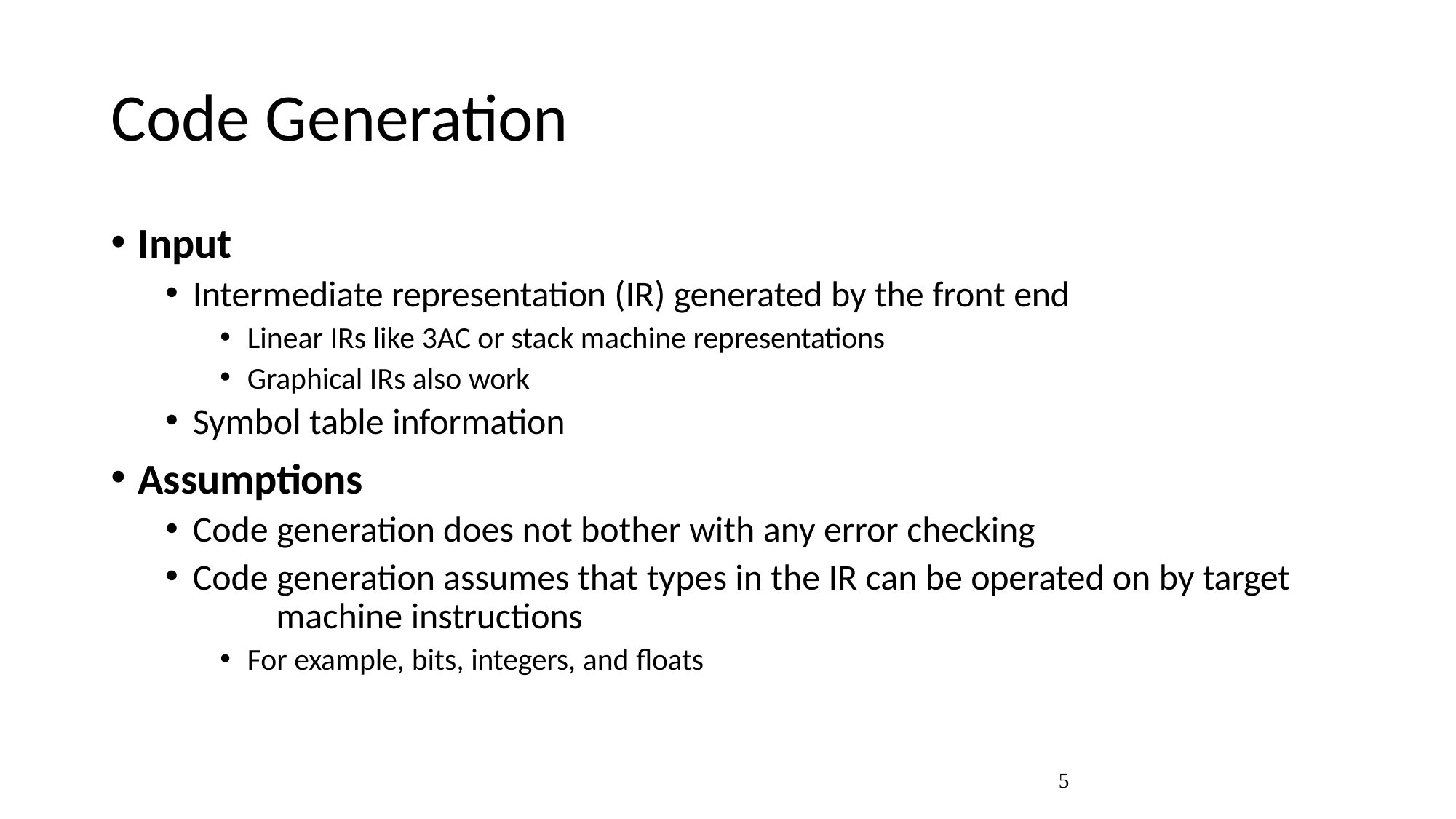

# Code Generation
Input
Intermediate representation (IR) generated by the front end
Linear IRs like 3AC or stack machine representations
Graphical IRs also work
Symbol table information
Assumptions
Code generation does not bother with any error checking
Code generation assumes that types in the IR can be operated on by target 	machine instructions
For example, bits, integers, and floats
5